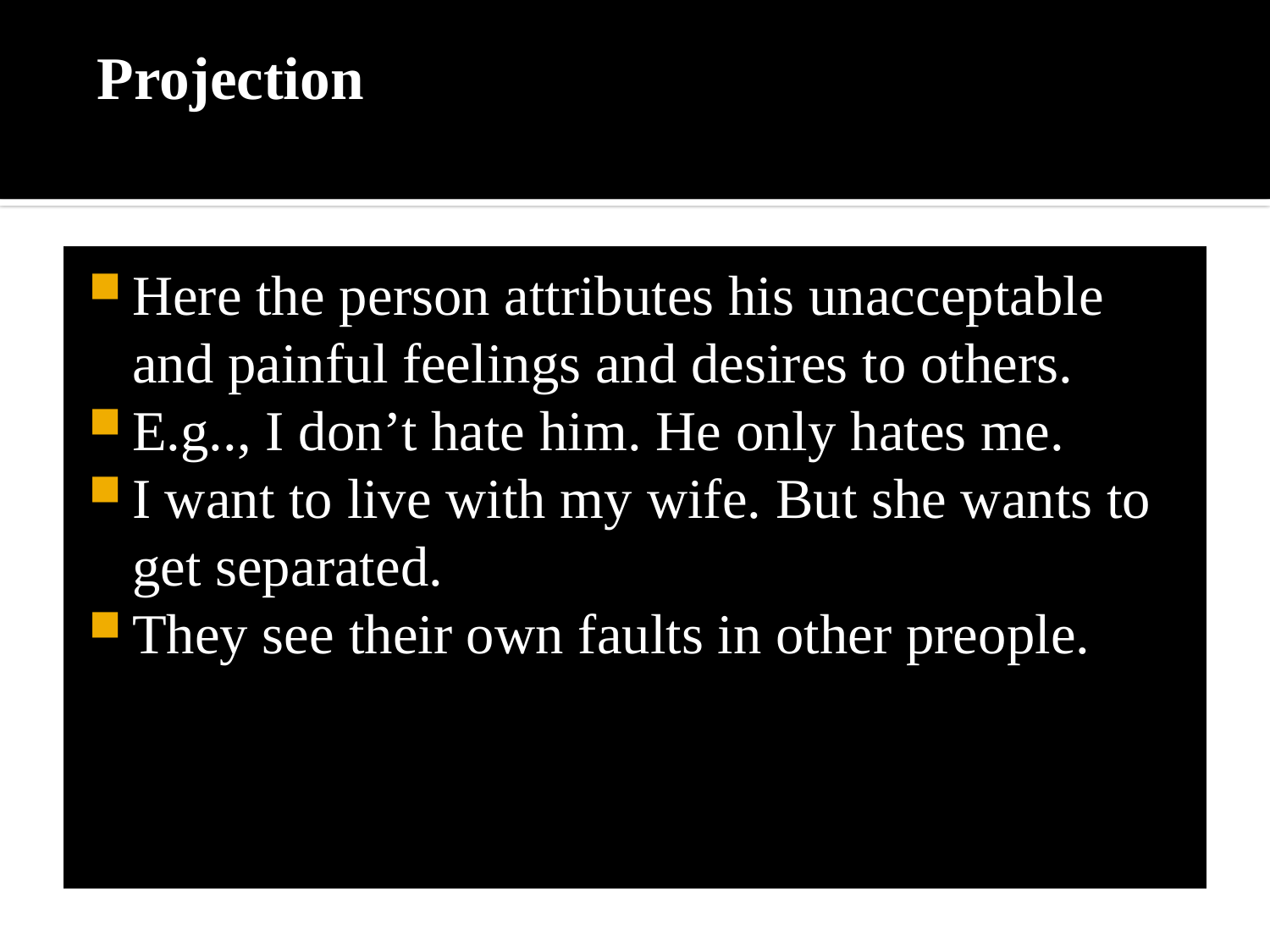

# Projection
Here the person attributes his unacceptable and painful feelings and desires to others.
E.g.., I don’t hate him. He only hates me.
I want to live with my wife. But she wants to get separated.
They see their own faults in other preople.